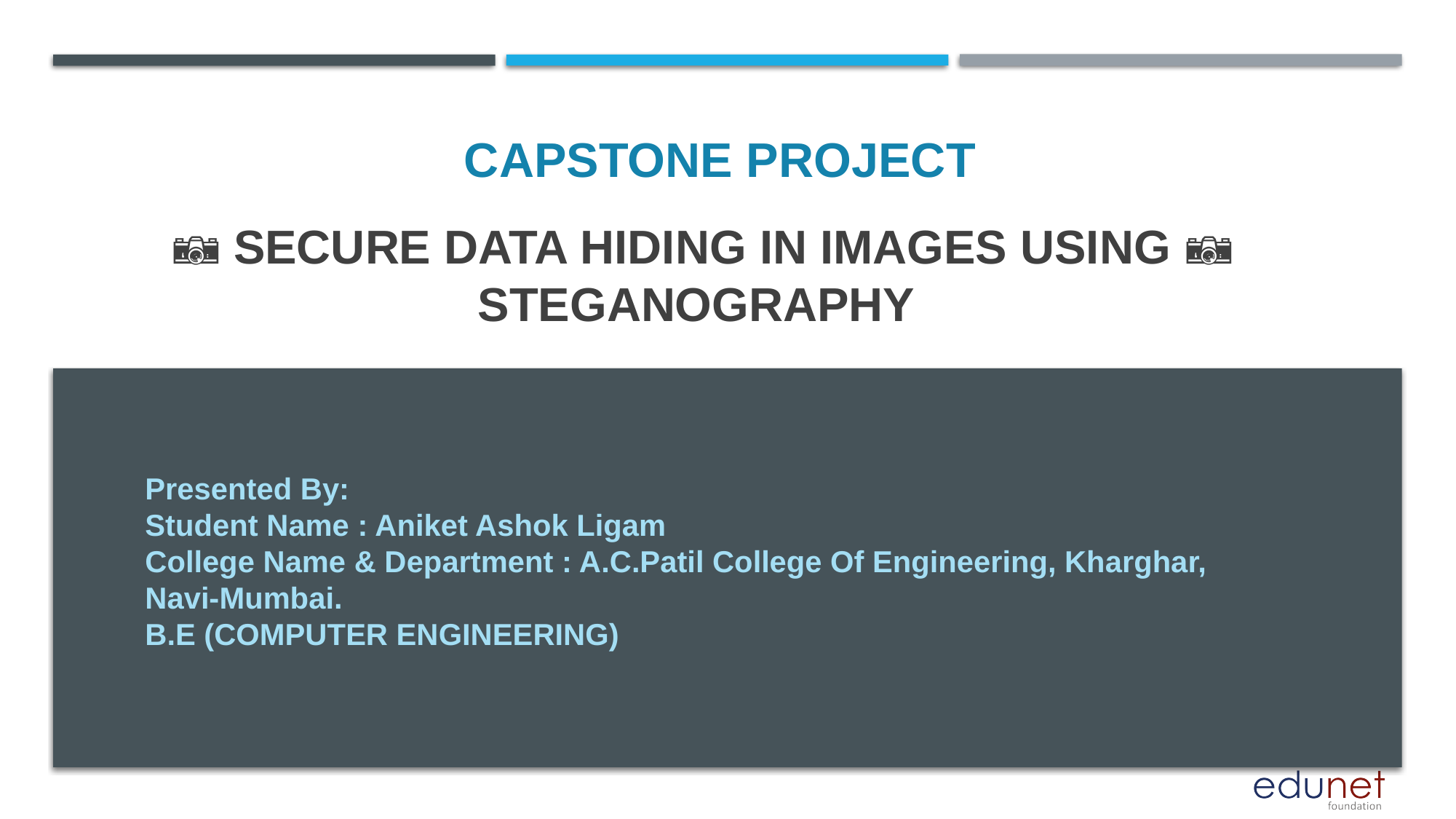

CAPSTONE PROJECT
# 📷 SECURE DATA HIDING IN IMAGES USING 📷 STEGANOGRAPHY
Presented By:
Student Name : Aniket Ashok Ligam
College Name & Department : A.C.Patil College Of Engineering, Kharghar, Navi-Mumbai.
B.E (COMPUTER ENGINEERING)